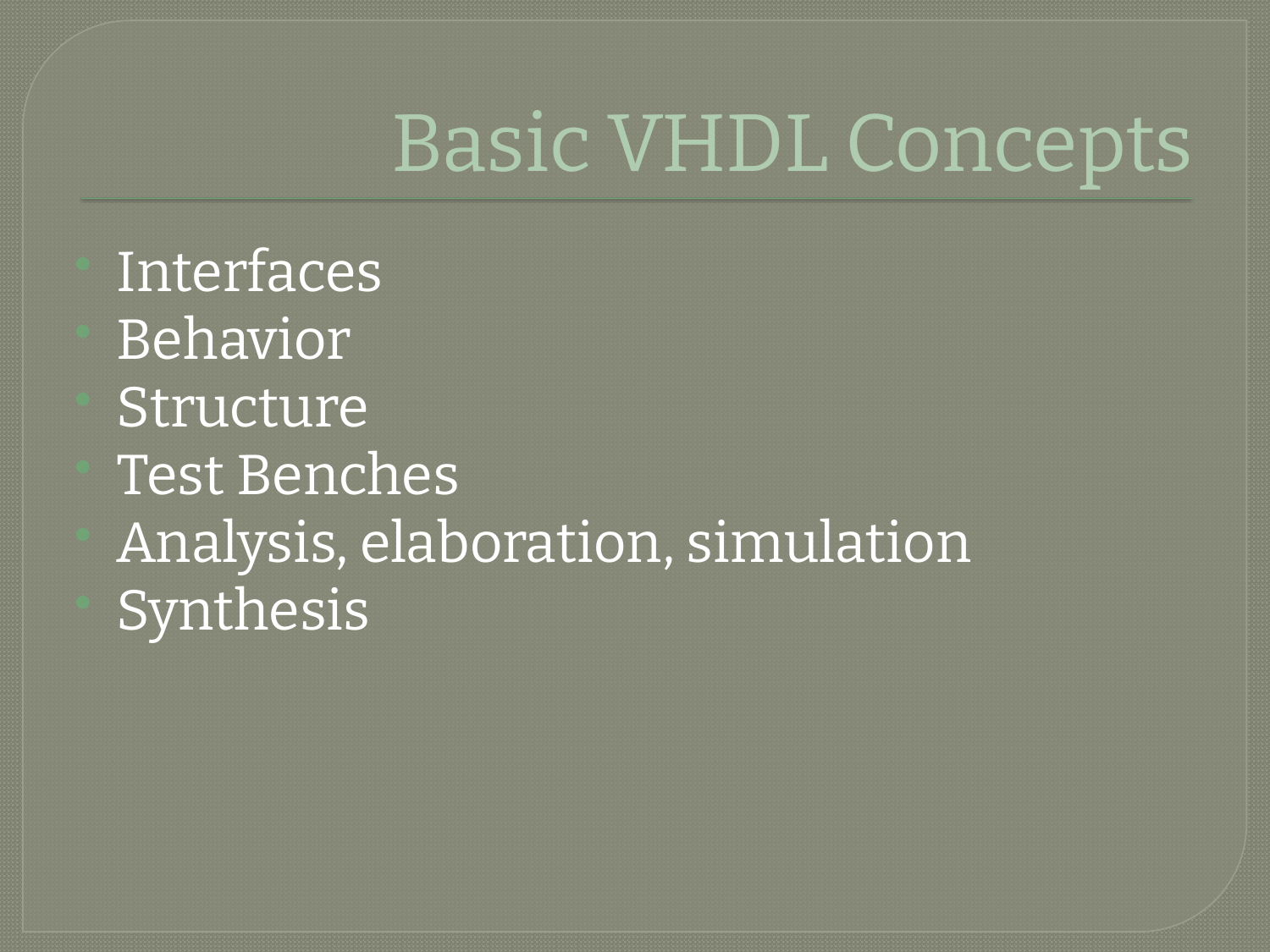

# Basic VHDL Concepts
Interfaces
Behavior
Structure
Test Benches
Analysis, elaboration, simulation
Synthesis